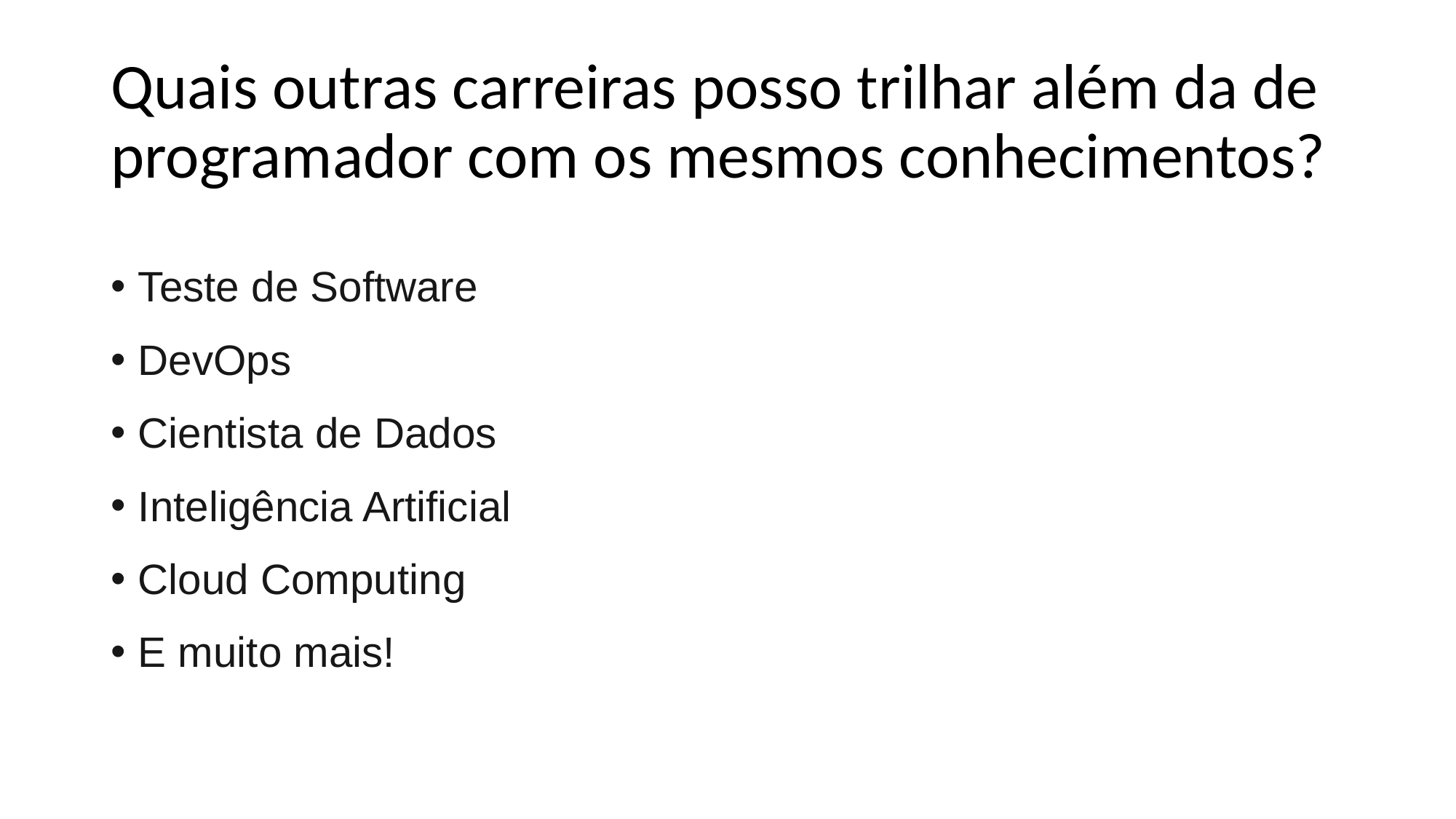

# Quais outras carreiras posso trilhar além da de programador com os mesmos conhecimentos?
Teste de Software
DevOps
Cientista de Dados
Inteligência Artificial
Cloud Computing
E muito mais!